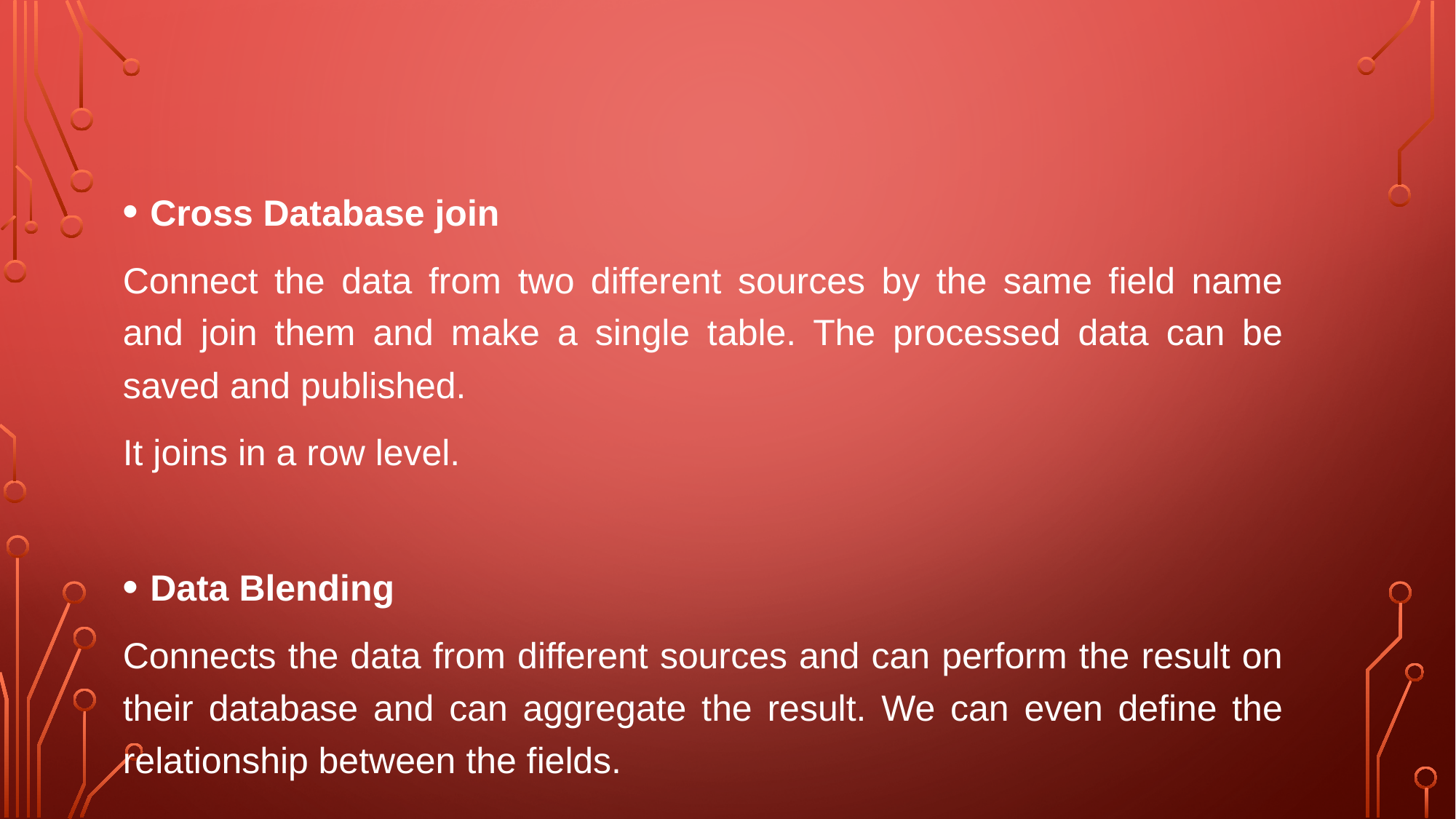

#
Cross Database join
Connect the data from two different sources by the same field name and join them and make a single table. The processed data can be saved and published.
It joins in a row level.

Data Blending
Connects the data from different sources and can perform the result on their database and can aggregate the result. We can even define the relationship between the fields.